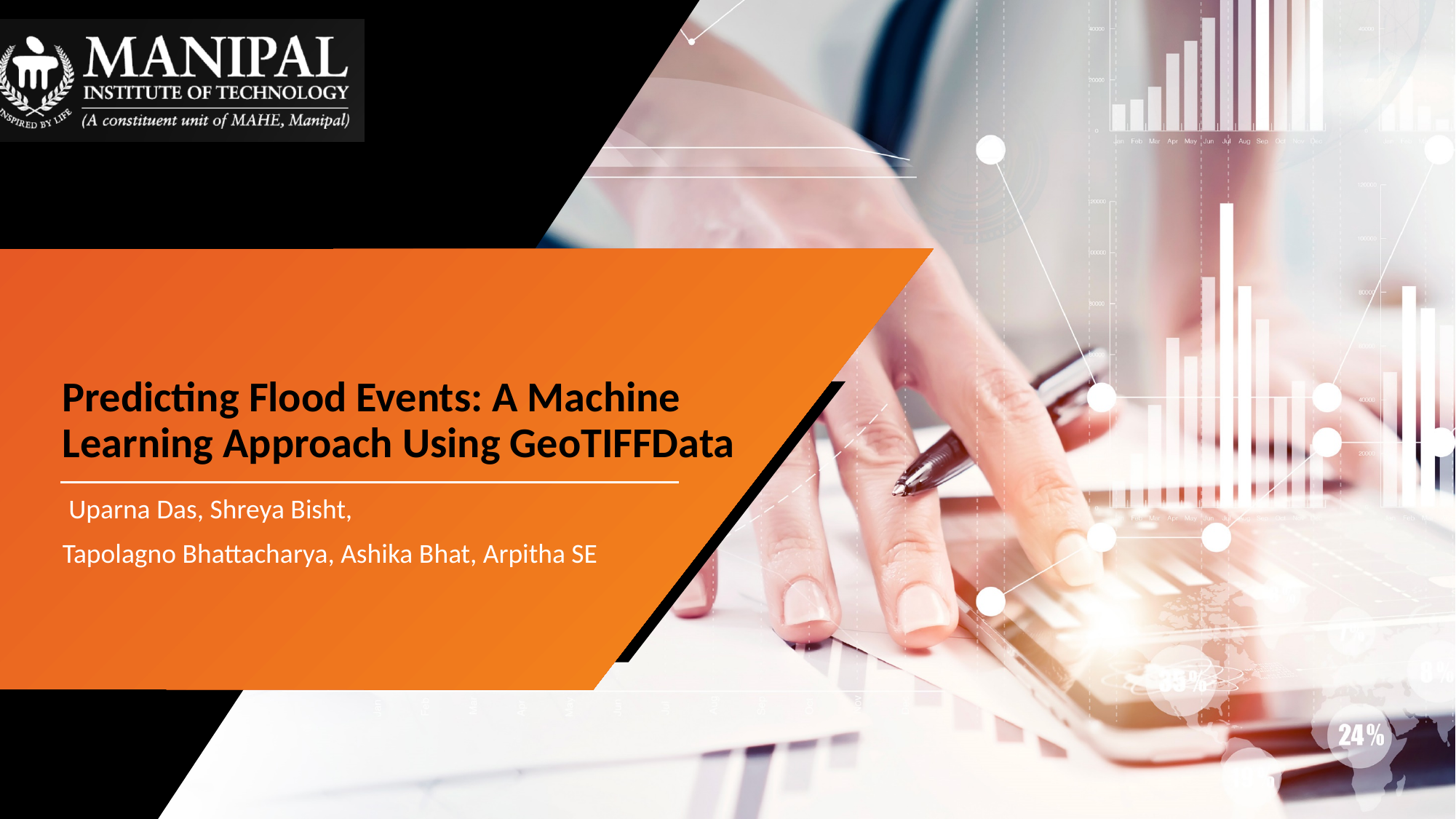

# Predicting Flood Events: A Machine Learning Approach Using GeoTIFFData
 Uparna Das, Shreya Bisht,
Tapolagno Bhattacharya, Ashika Bhat, Arpitha SE